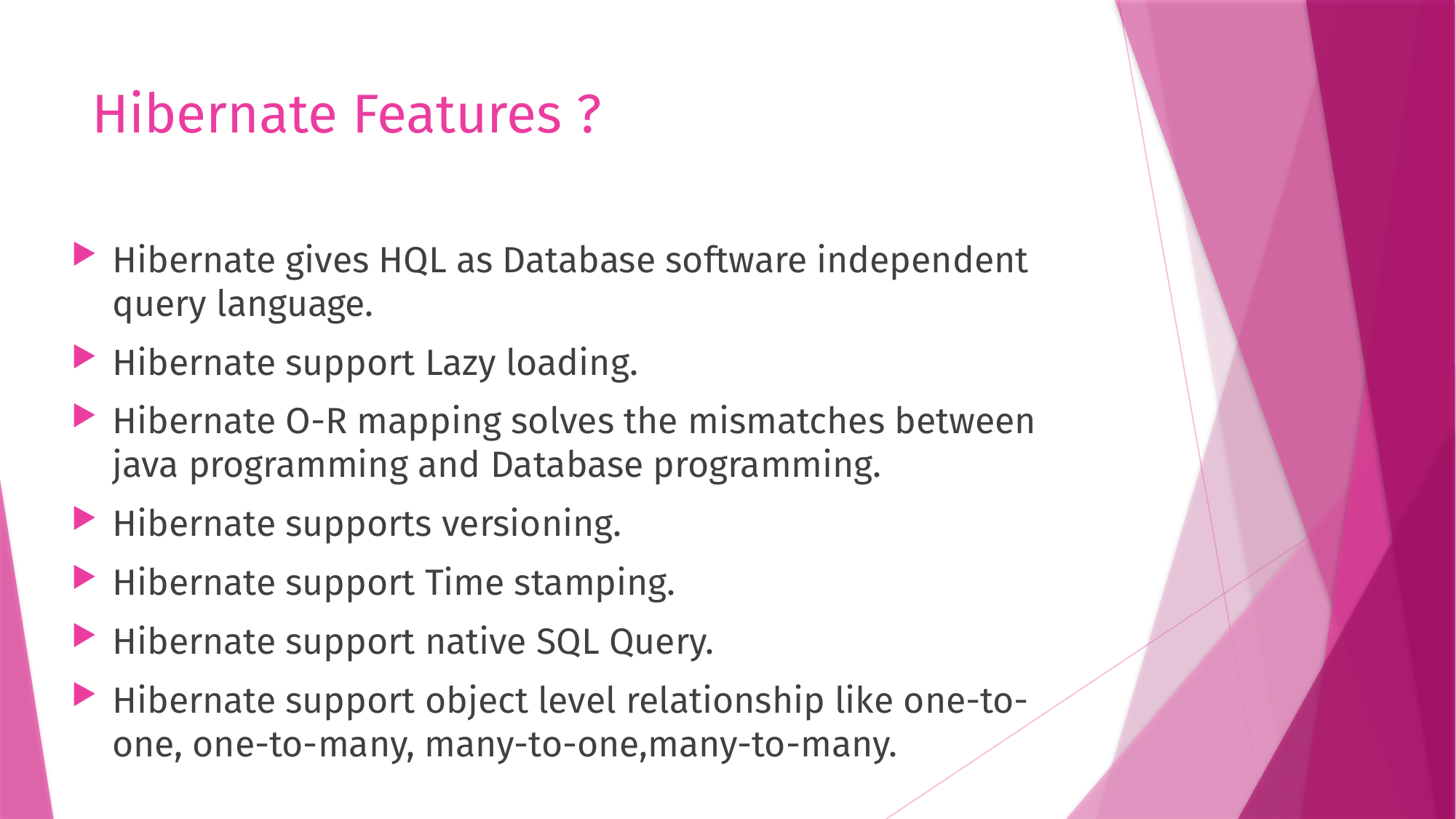

# Hibernate Features ?
Hibernate gives HQL as Database software independent query language.
Hibernate support Lazy loading.
Hibernate O-R mapping solves the mismatches between java programming and Database programming.
Hibernate supports versioning.
Hibernate support Time stamping.
Hibernate support native SQL Query.
Hibernate support object level relationship like one-to-one, one-to-many, many-to-one,many-to-many.